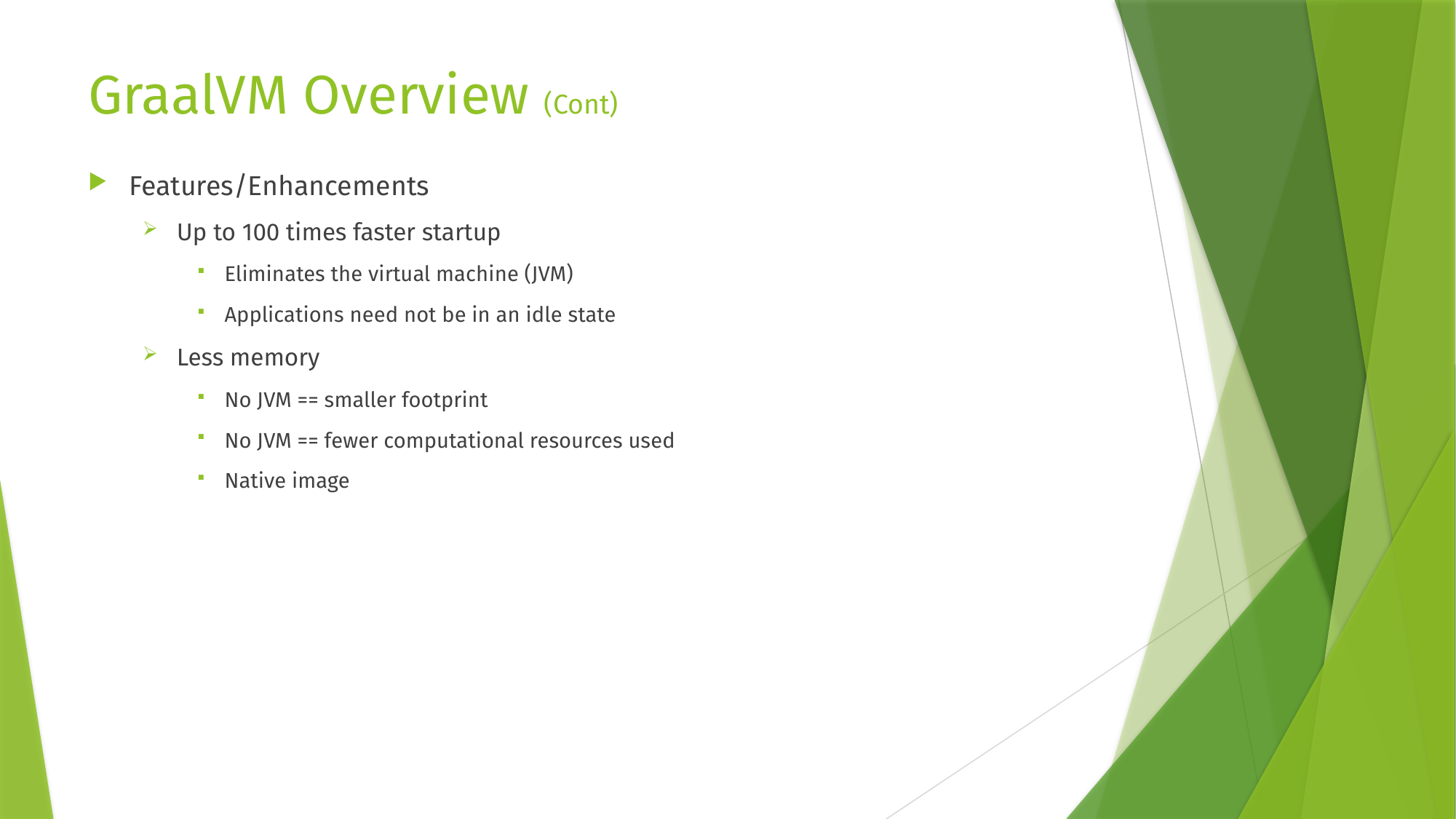

# GraalVM Overview (Cont)
Features/Enhancements
Up to 100 times faster startup
Eliminates the virtual machine (JVM)
Applications need not be in an idle state
Less memory
No JVM == smaller footprint
No JVM == fewer computational resources used
Native image